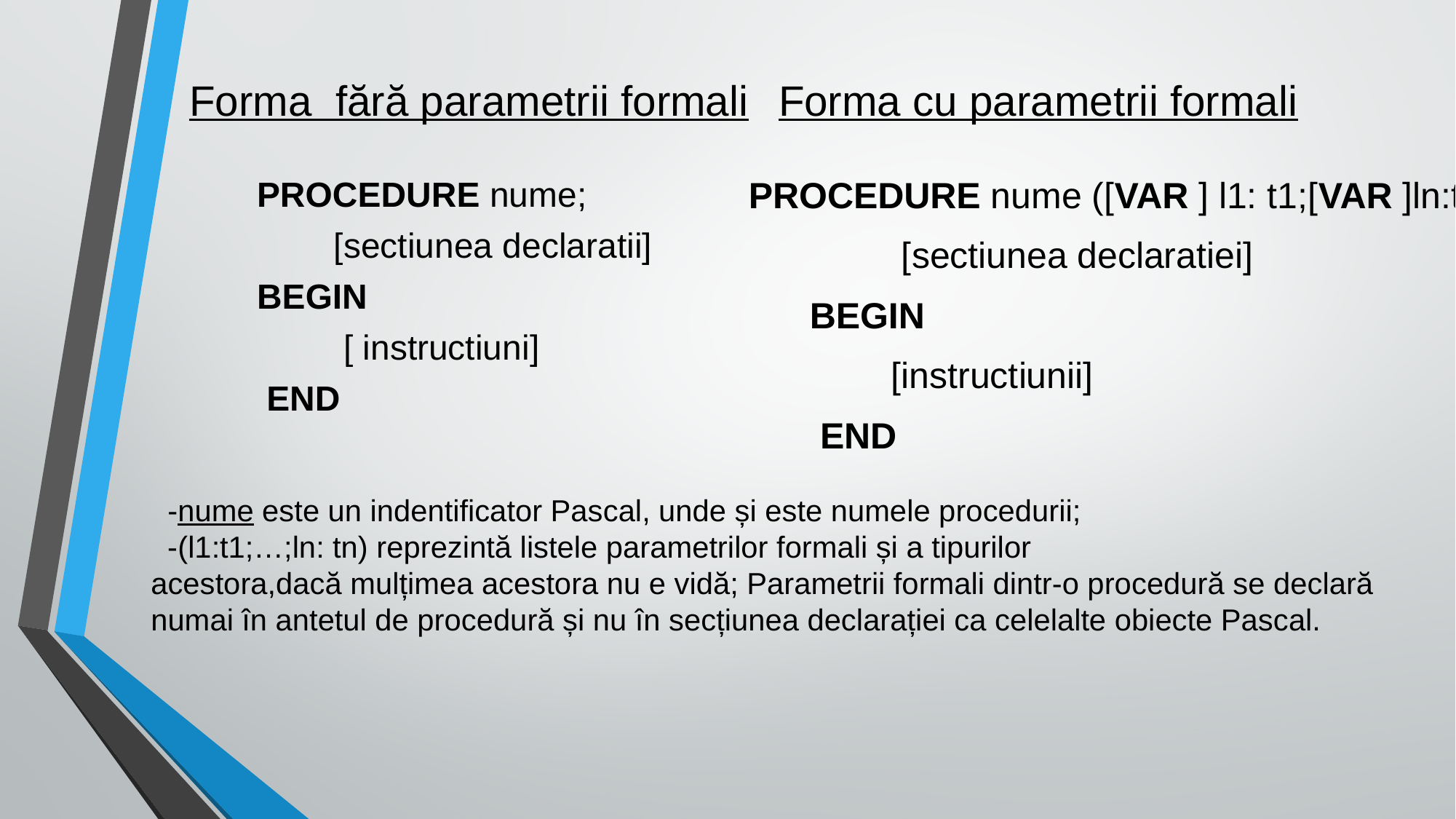

Forma  fără parametrii formali

Forma cu parametrii formali

       PROCEDURE nume;
               [sectiunea declaratii]
       BEGIN
                [ instructiuni]
        END

PROCEDURE nume ([VAR ] l1: t1;[VAR ]ln:tn);
               [sectiunea declaratiei]
      BEGIN
              [instructiunii]
       END
# -nume este un indentificator Pascal, unde și este numele procedurii; -(l1:t1;…;ln: tn) reprezintă listele parametrilor formali și a tipurilor acestora,dacă mulțimea acestora nu e vidă; Parametrii formali dintr-o procedură se declară numai în antetul de procedură și nu în secțiunea declarației ca celelalte obiecte Pascal.